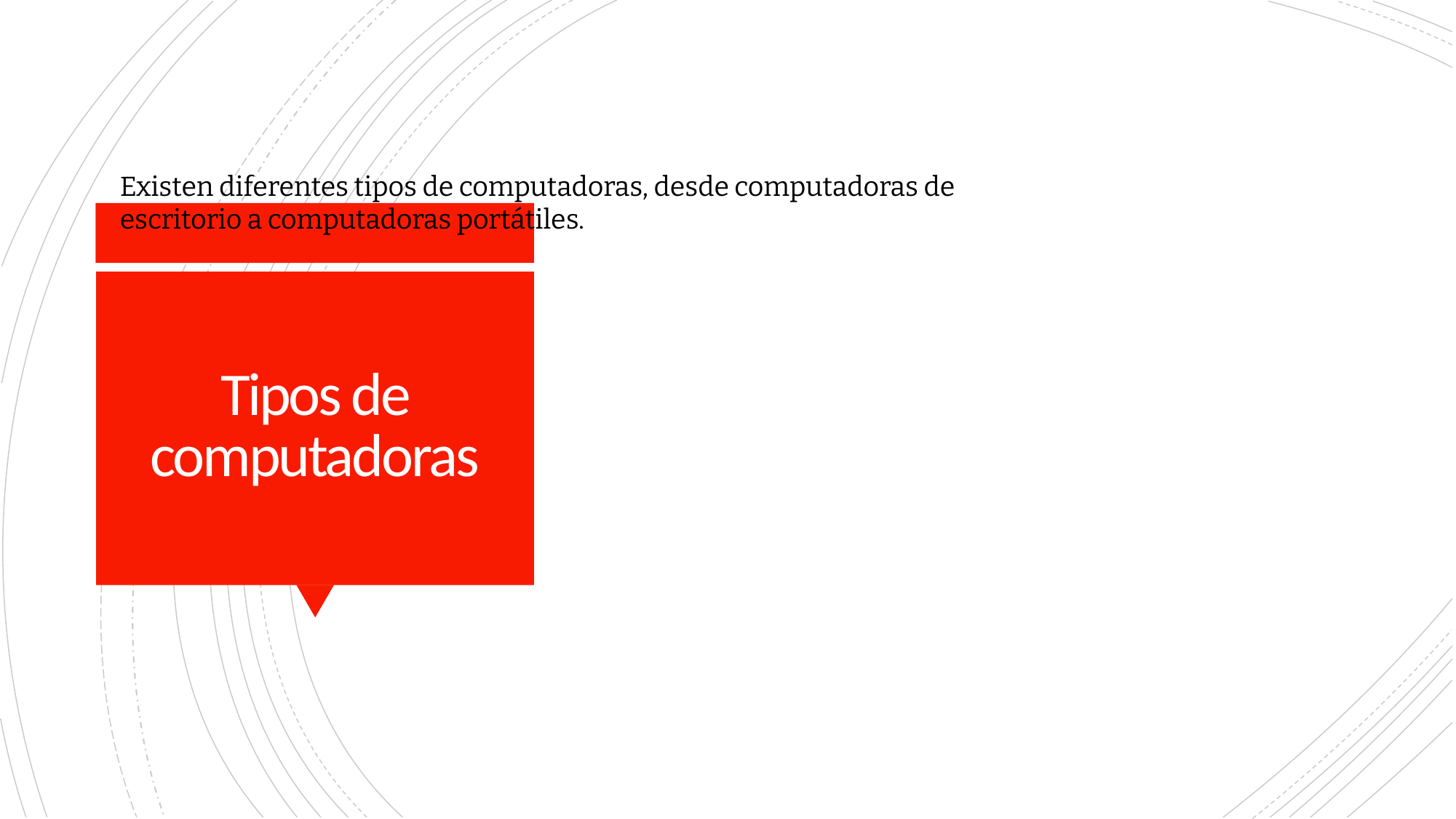

Existen diferentes tipos de computadoras, desde computadoras de escritorio a computadoras portátiles.
# Tipos de computadoras